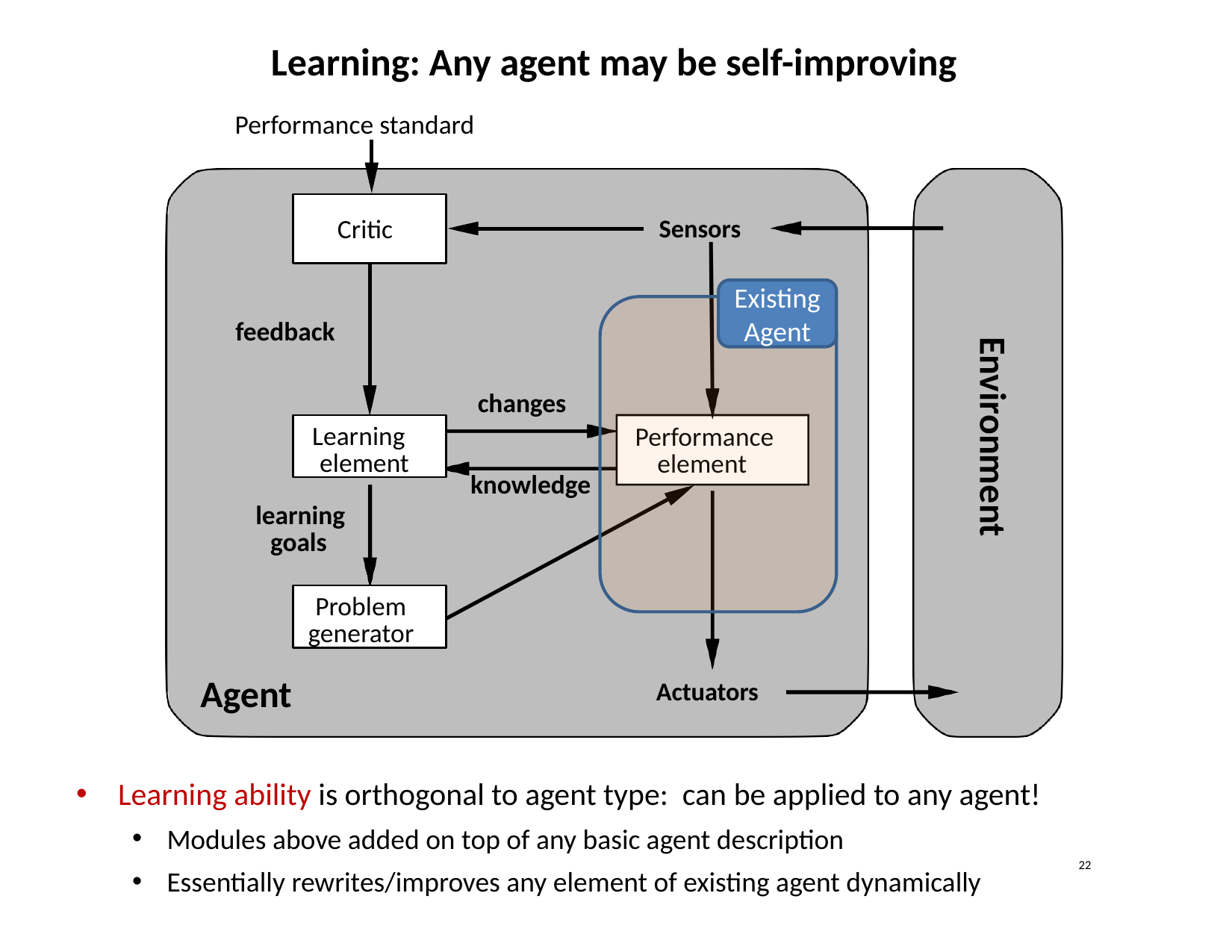

Learning: Any agent may be self-improving
Performance standard

Critic
Sensors

Existing
Agent

feedback
Environment

changes

Learning  element
Performance  element
knowledge

learning  goals
Problem  generator
Agent
Actuators
Learning ability is orthogonal to agent type:  can be applied to any agent!
Modules above added on top of any basic agent description
Essentially rewrites/improves any element of existing agent dynamically
22